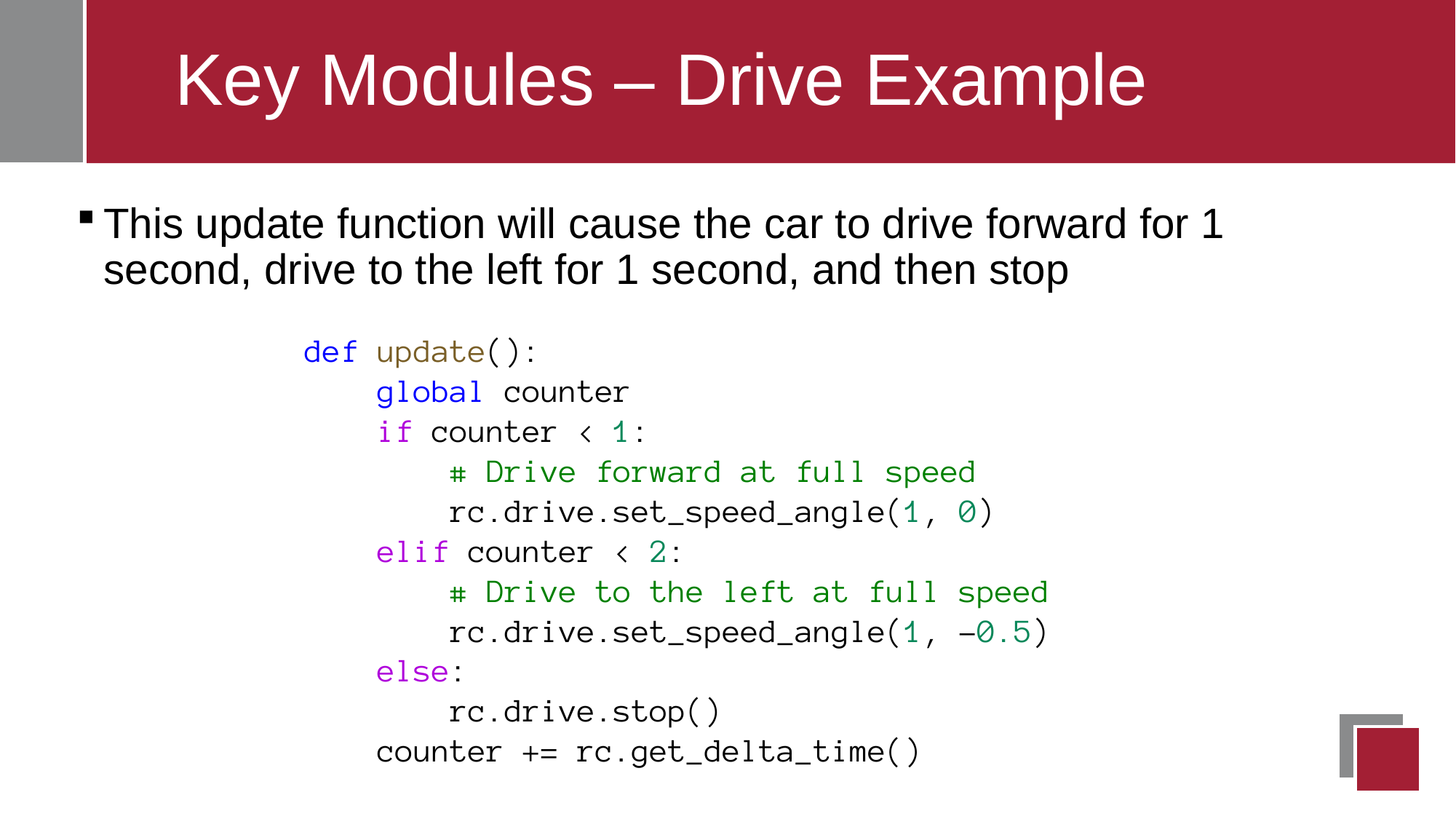

# Key Modules – Drive Example

This update function will cause the car to drive forward for 1 second, drive to the left for 1 second, and then stop

def update():
    global counter
    if counter < 1:
        # Drive forward at full speed
        rc.drive.set_speed_angle(1, 0)
    elif counter < 2:
        # Drive to the left at full speed
        rc.drive.set_speed_angle(1, -0.5)
    else:
        rc.drive.stop()
    counter += rc.get_delta_time()